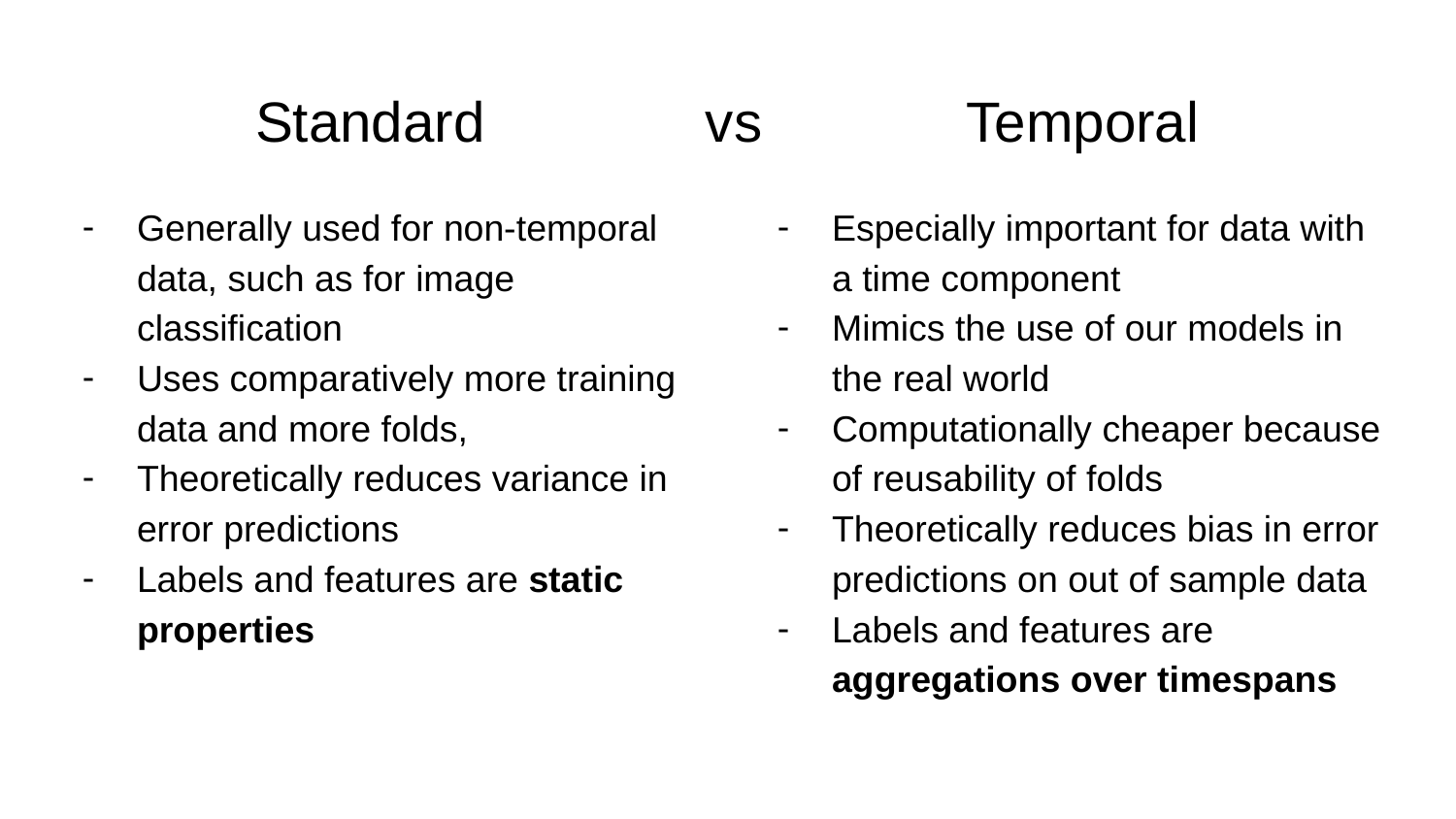

# Standard              vs             Temporal
Generally used for non-temporal data, such as for image classification
Uses comparatively more training data and more folds,
Theoretically reduces variance in error predictions
Labels and features are static properties
Especially important for data with a time component
Mimics the use of our models in the real world
Computationally cheaper because of reusability of folds
Theoretically reduces bias in error predictions on out of sample data
Labels and features are aggregations over timespans